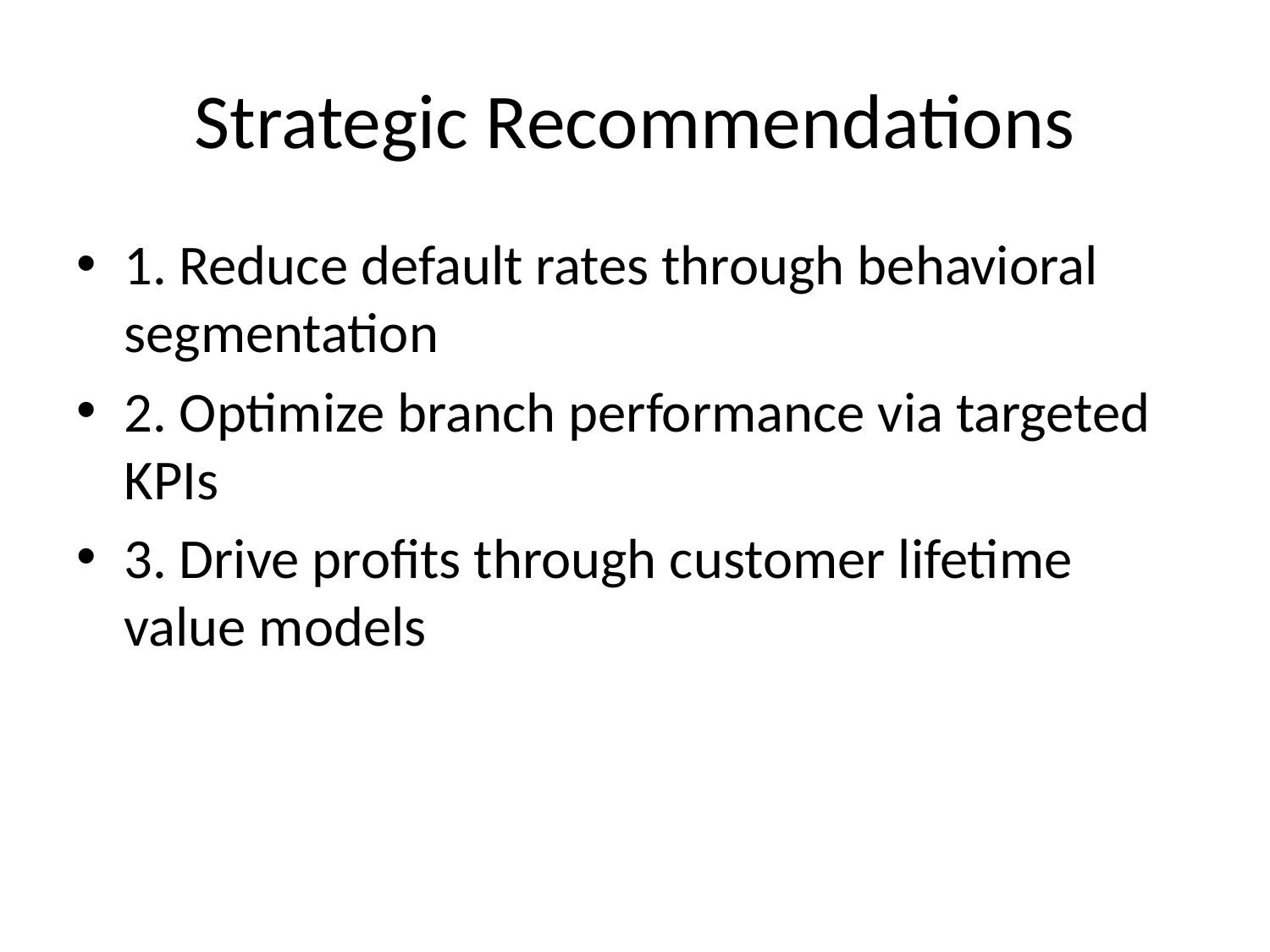

# Strategic Recommendations
1. Reduce default rates through behavioral segmentation
2. Optimize branch performance via targeted KPIs
3. Drive profits through customer lifetime value models